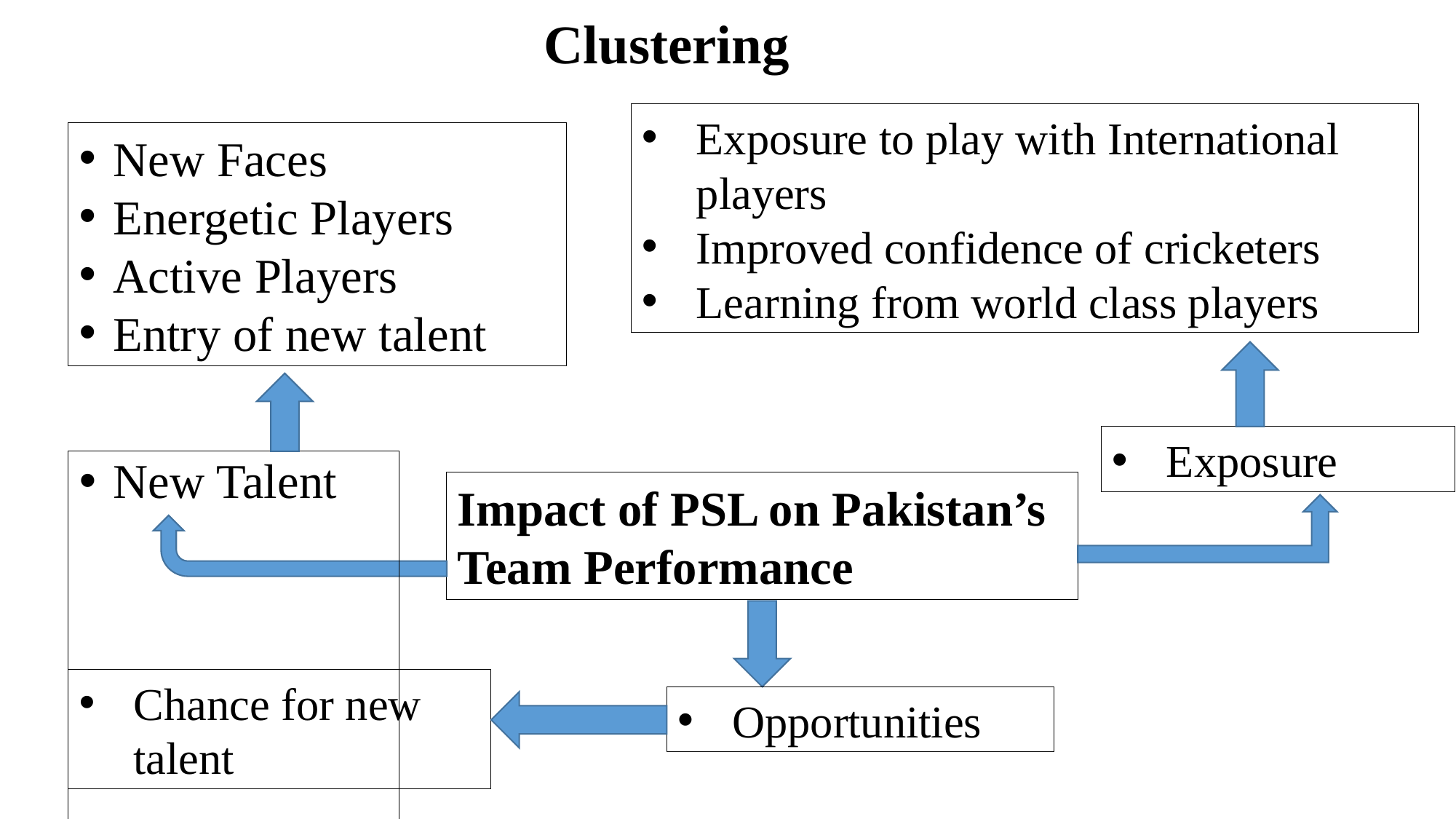

Clustering
Exposure to play with International players
Improved confidence of cricketers
Learning from world class players
New Faces
Energetic Players
Active Players
Entry of new talent

Exposure
New Talent
Impact of PSL on Pakistan’s Team Performance

Chance for new talent
Opportunities